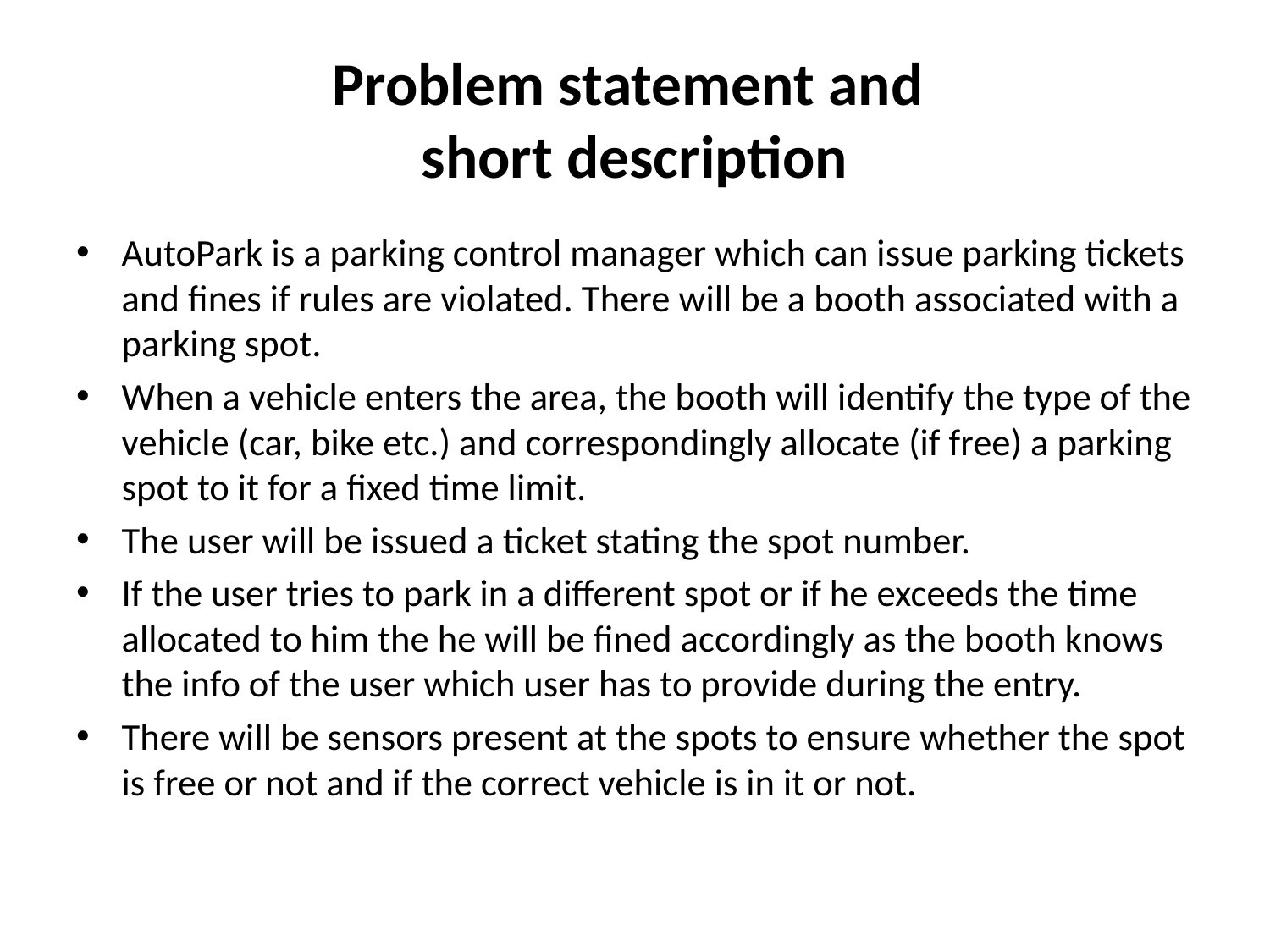

# Problem statement and short description
AutoPark is a parking control manager which can issue parking tickets and fines if rules are violated. There will be a booth associated with a parking spot.
When a vehicle enters the area, the booth will identify the type of the vehicle (car, bike etc.) and correspondingly allocate (if free) a parking spot to it for a fixed time limit.
The user will be issued a ticket stating the spot number.
If the user tries to park in a different spot or if he exceeds the time allocated to him the he will be fined accordingly as the booth knows the info of the user which user has to provide during the entry.
There will be sensors present at the spots to ensure whether the spot is free or not and if the correct vehicle is in it or not.